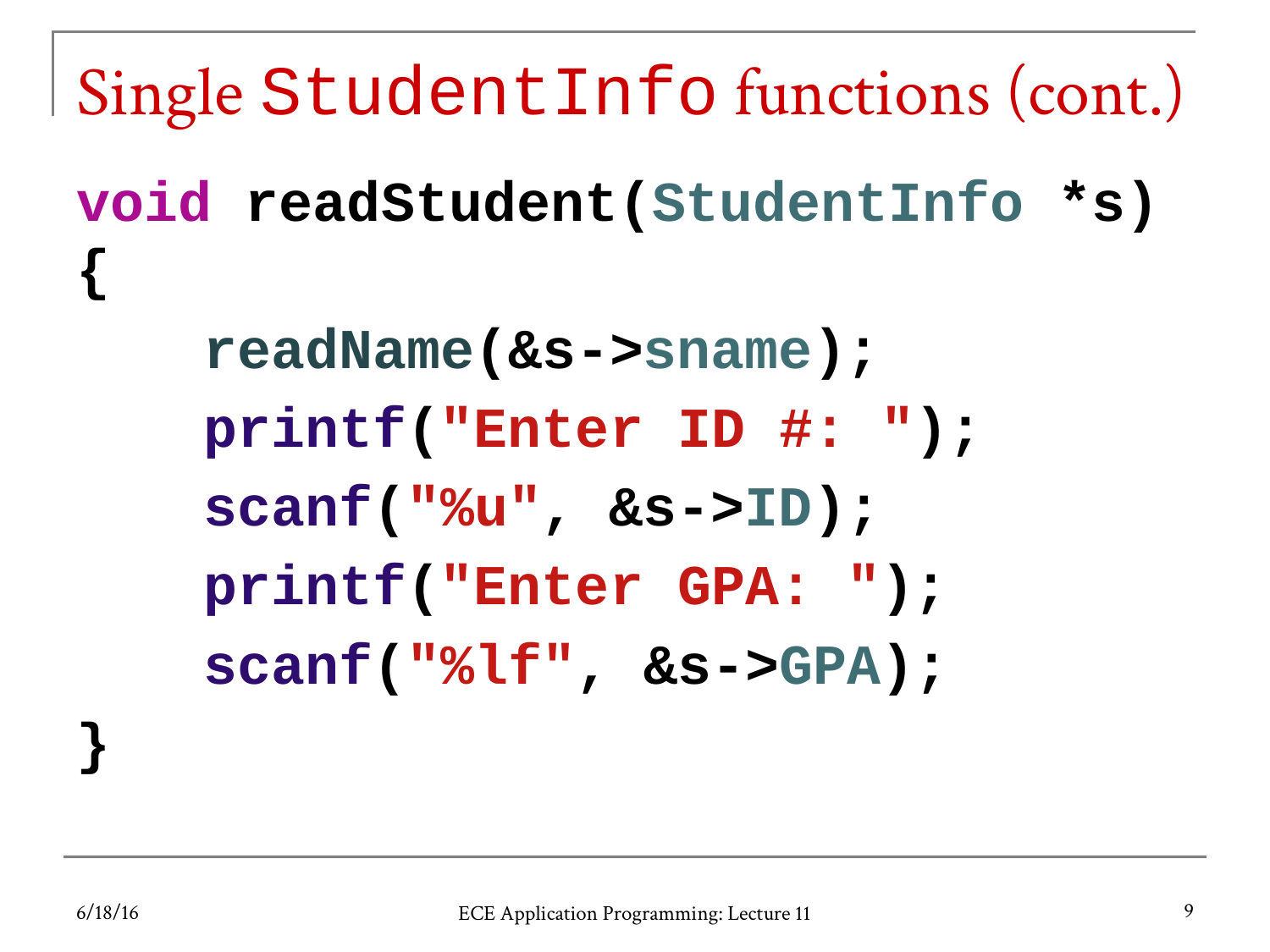

# Single StudentInfo functions (cont.)
void readStudent(StudentInfo *s) {
	readName(&s->sname);
	printf("Enter ID #: ");
	scanf("%u", &s->ID);
	printf("Enter GPA: ");
	scanf("%lf", &s->GPA);
}
6/18/16
9
ECE Application Programming: Lecture 11